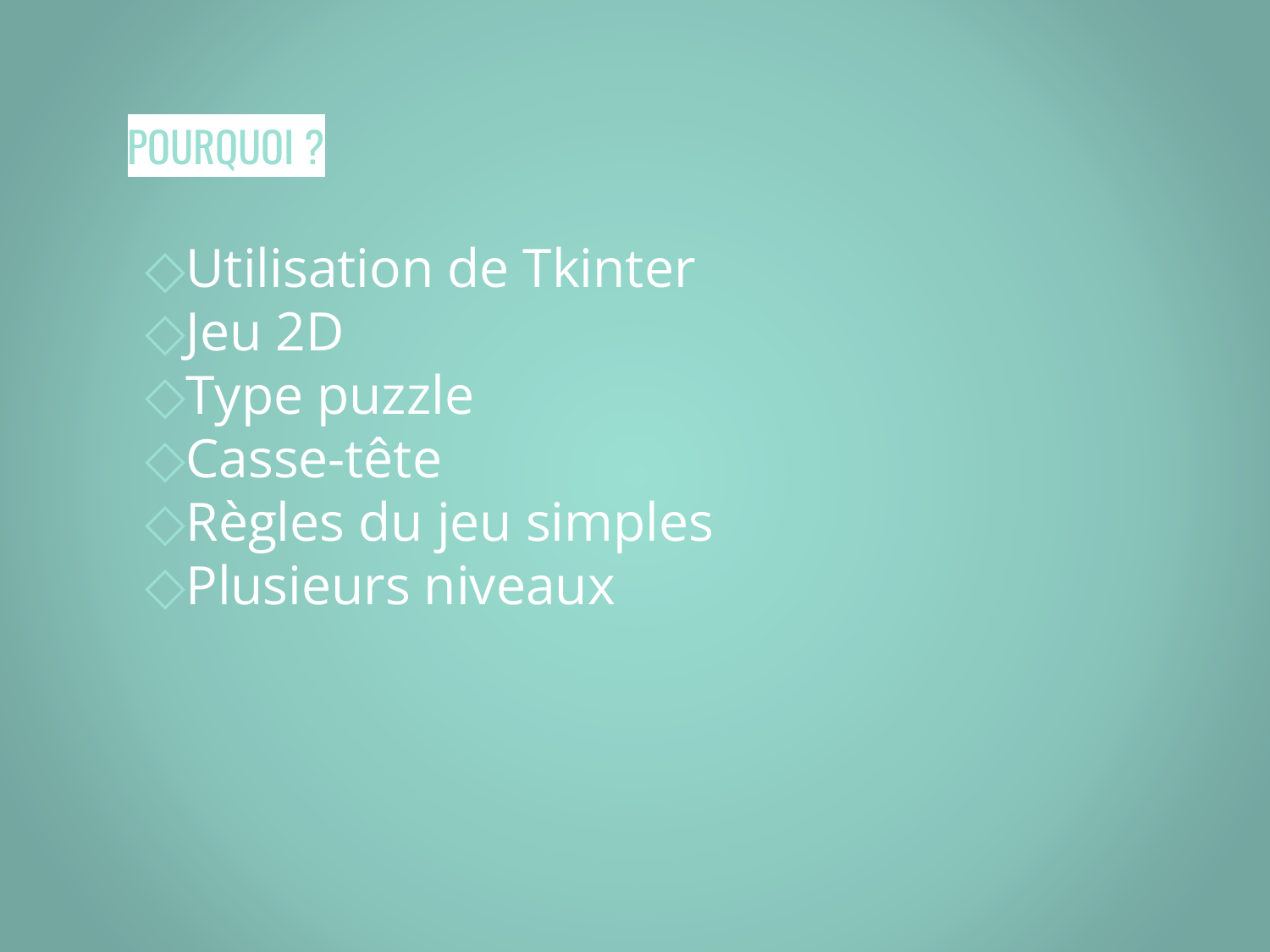

# POURQUOI ?
Utilisation de Tkinter
Jeu 2D
Type puzzle
Casse-tête
Règles du jeu simples
Plusieurs niveaux